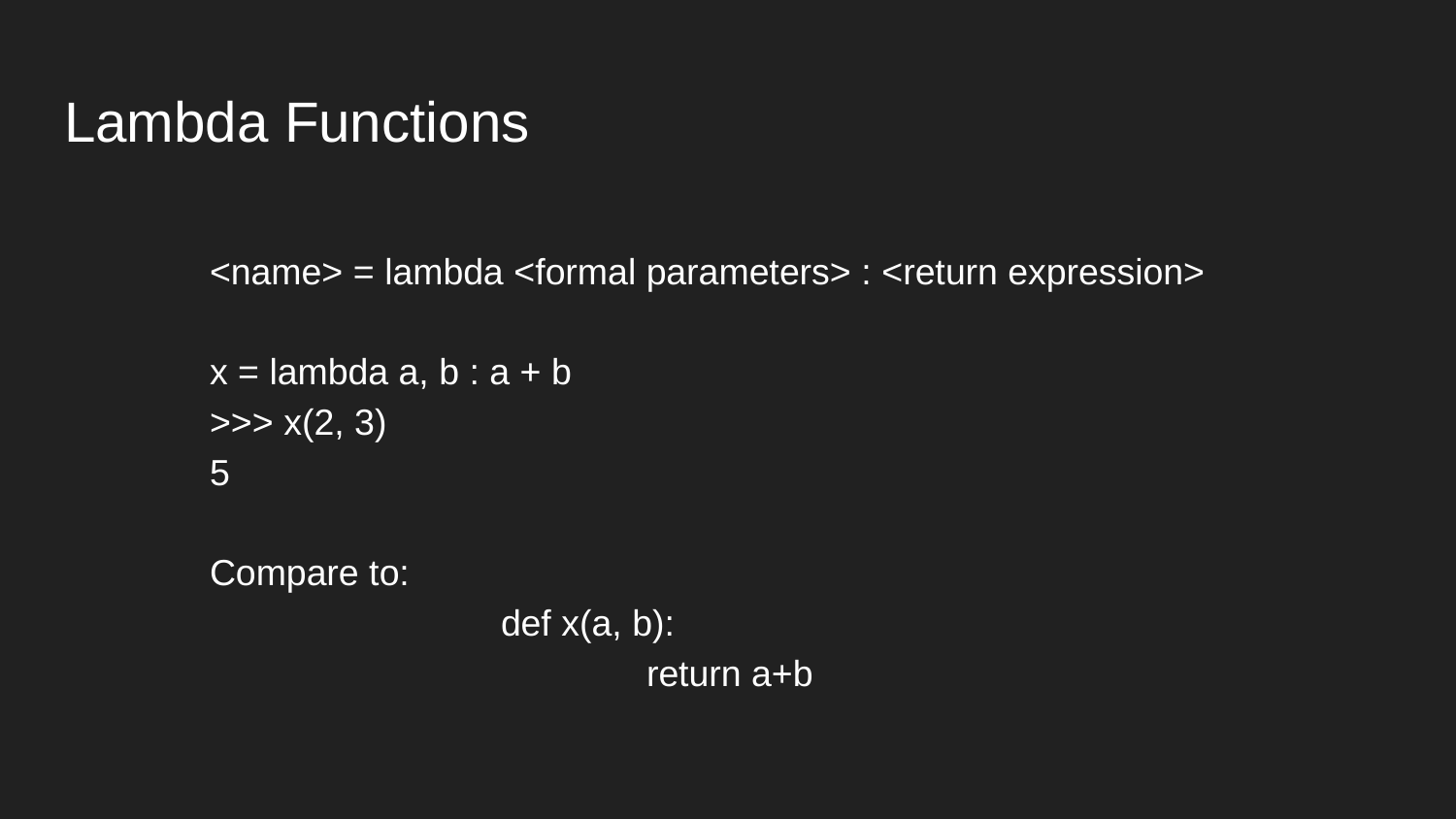

# Lambda Functions

<name> = lambda <formal parameters> : <return expression>

x = lambda a, b : a + b
>>> x(2, 3)
5

Compare to:
def x(a, b):
	return a+b